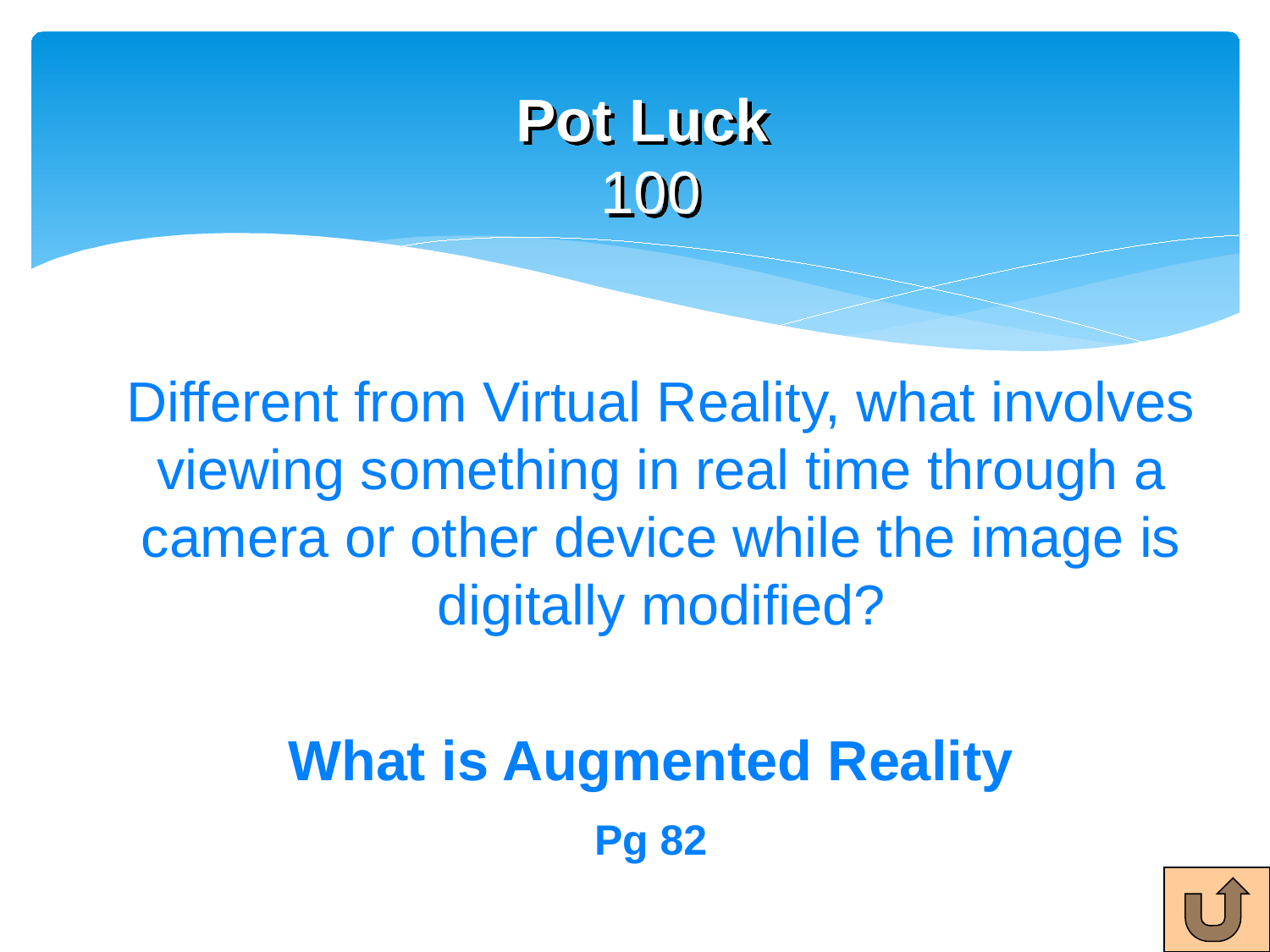

# Pot Luck 100
Different from Virtual Reality, what involves viewing something in real time through a camera or other device while the image is digitally modified?
What is Augmented Reality
Pg 82